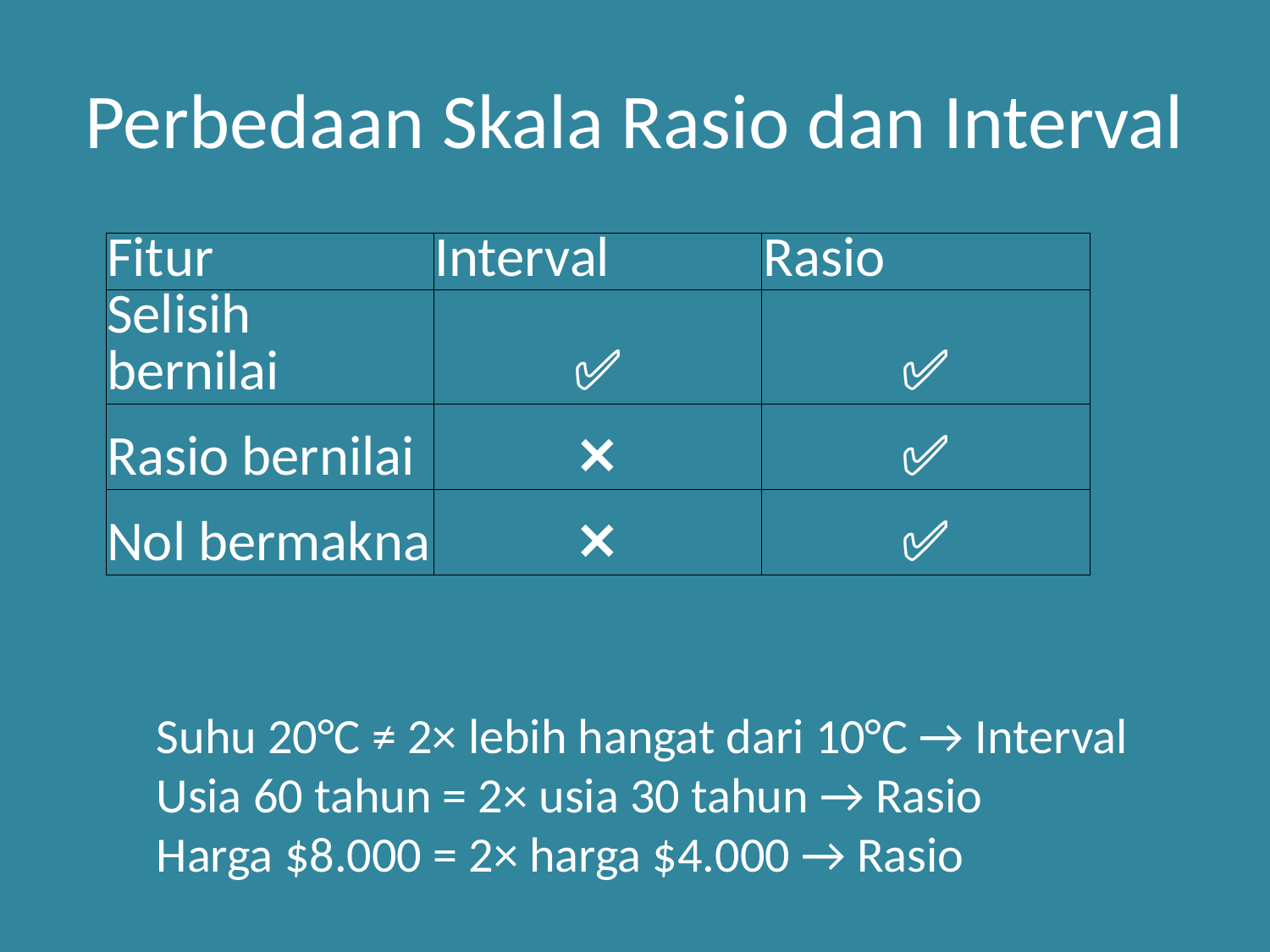

# Perbedaan Skala Rasio dan Interval
| Fitur | Interval | Rasio |
| --- | --- | --- |
| Selisih bernilai | ✅ | ✅ |
| Rasio bernilai | ❌ | ✅ |
| Nol bermakna | ❌ | ✅ |
Suhu 20°C ≠ 2× lebih hangat dari 10°C → Interval
Usia 60 tahun = 2× usia 30 tahun → Rasio
Harga $8.000 = 2× harga $4.000 → Rasio